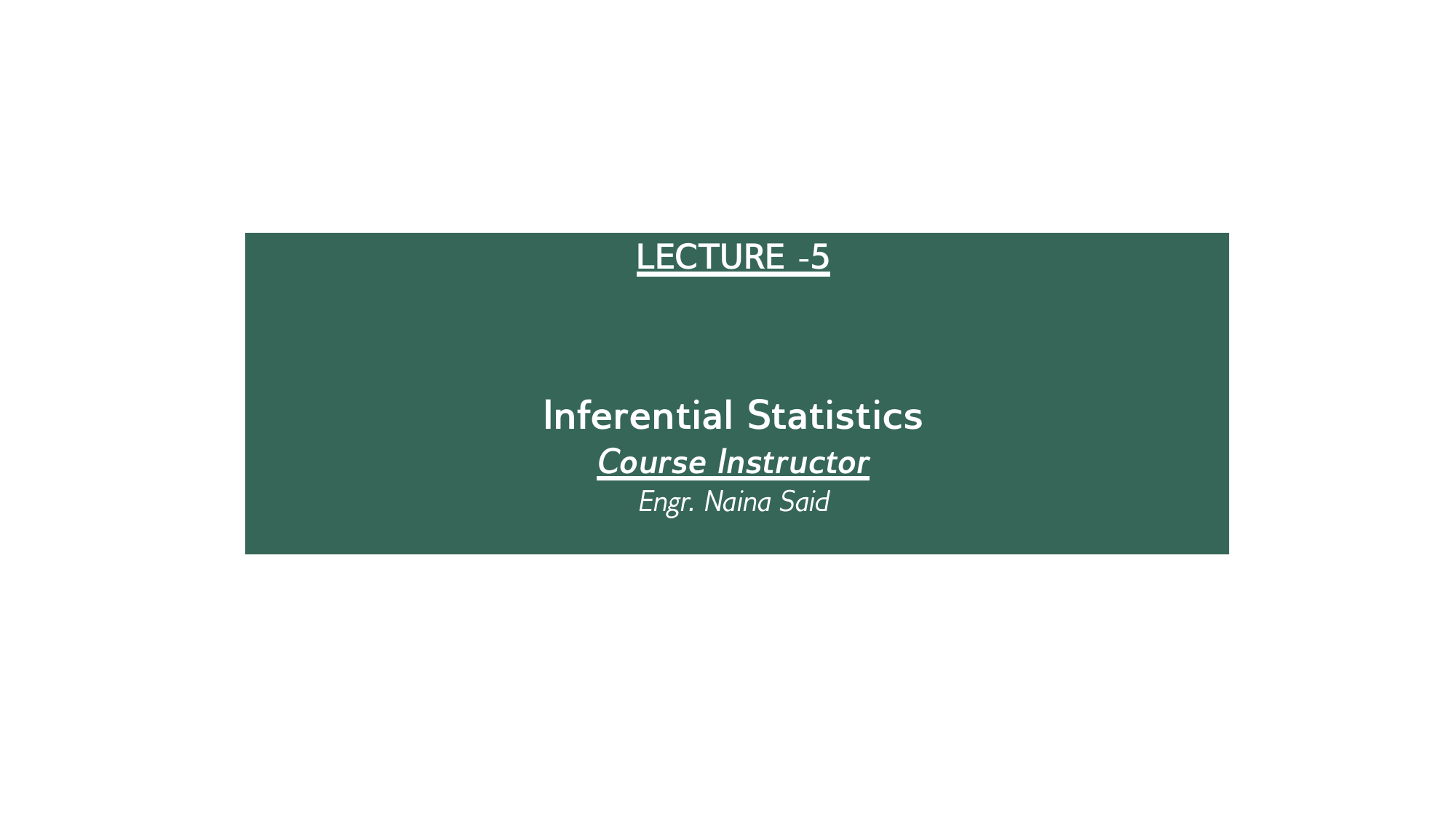

LECTURE -5

Inferential Statistics
Course Instructor
Engr. Naina Said